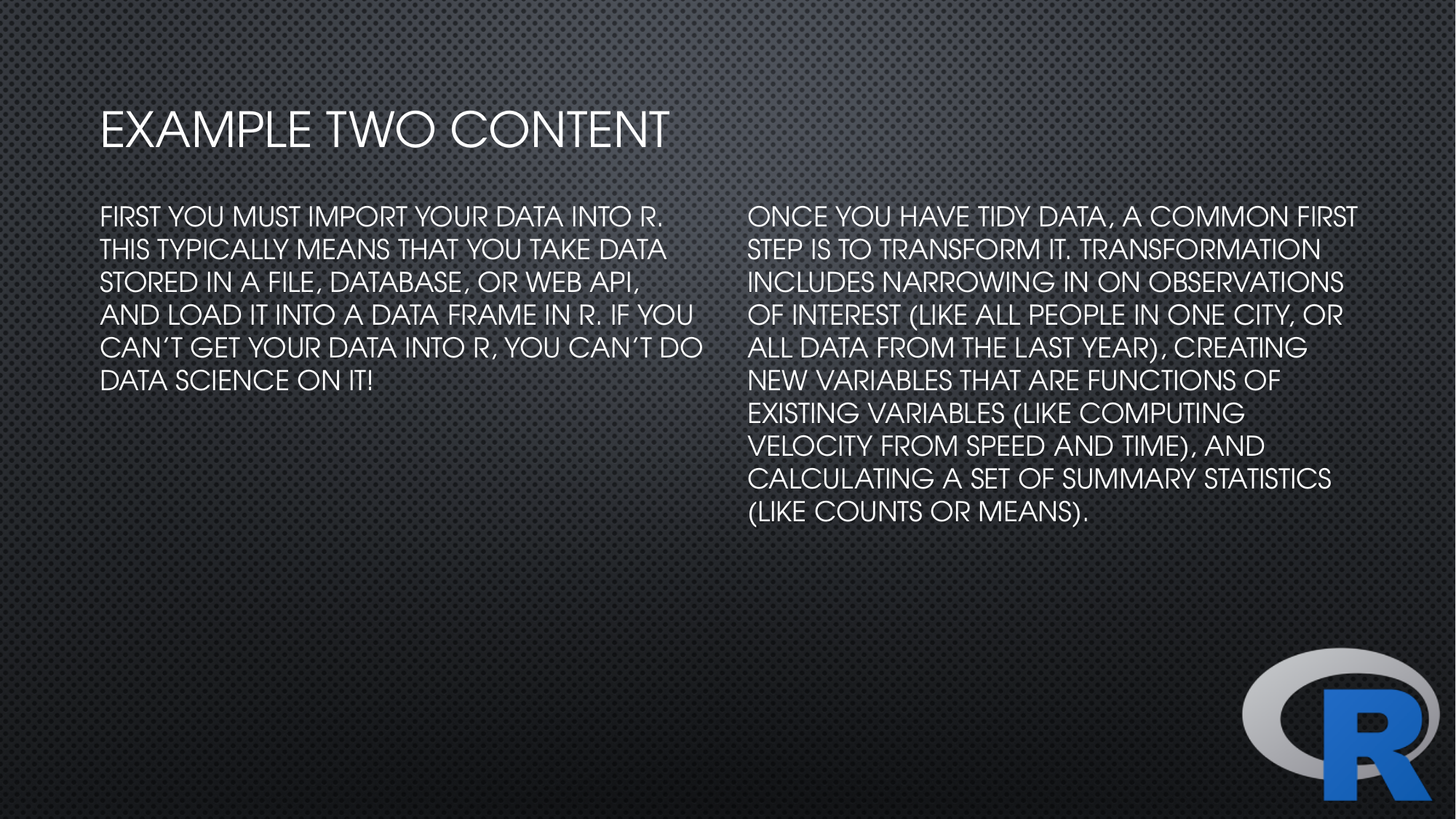

# Example Two Content
First you must import your data into R. This typically means that you take data stored in a file, database, or web API, and load it into a data frame in R. If you can’t get your data into R, you can’t do data science on it!
Once you have tidy data, a common first step is to transform it. Transformation includes narrowing in on observations of interest (like all people in one city, or all data from the last year), creating new variables that are functions of existing variables (like computing velocity from speed and time), and calculating a set of summary statistics (like counts or means).